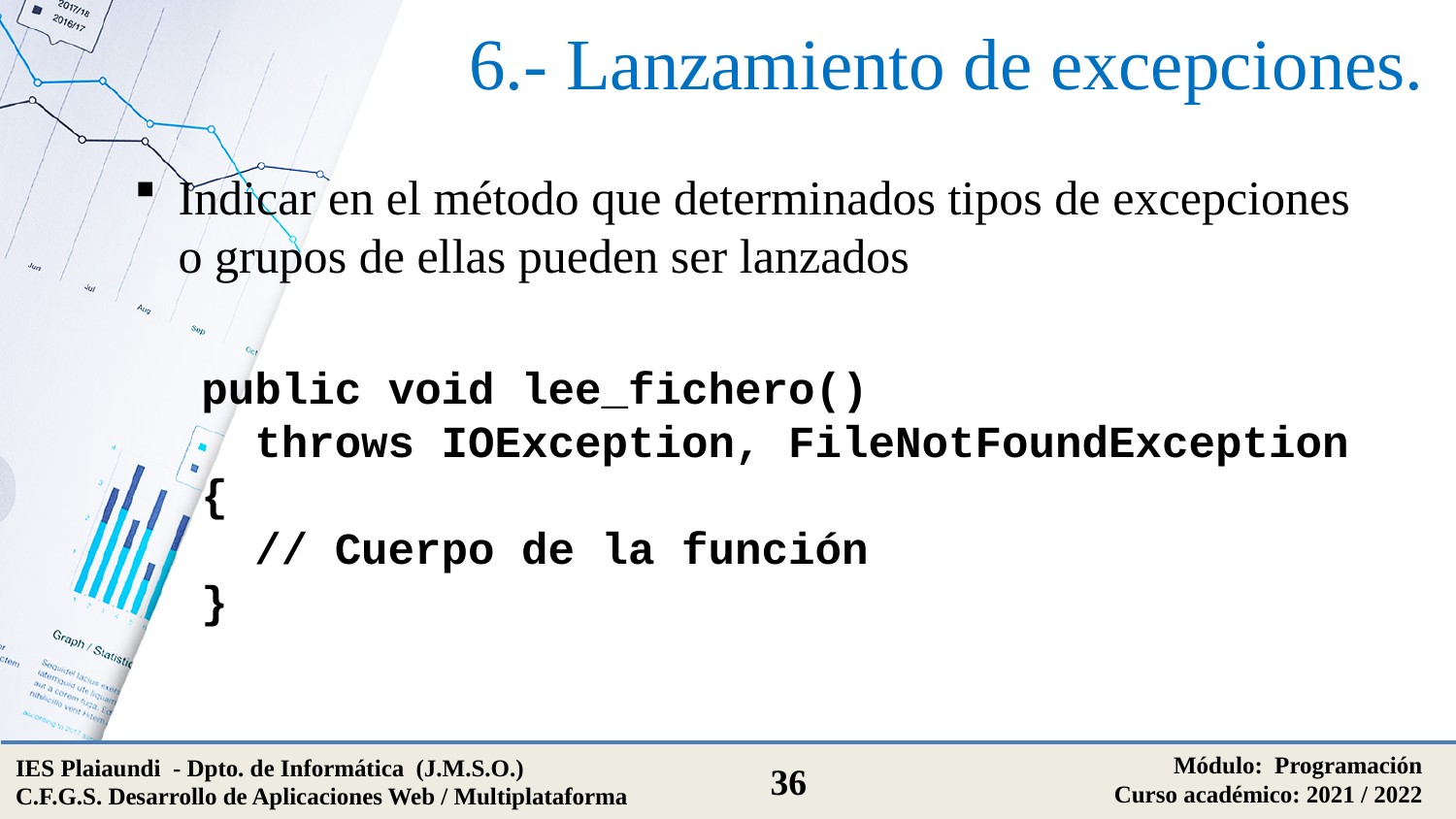

# 6.- Lanzamiento de excepciones.
Indicar en el método que determinados tipos de excepciones o grupos de ellas pueden ser lanzados
public void lee_fichero()
  throws IOException, FileNotFoundException
{
  // Cuerpo de la función
}

Módulo:  Programación
Curso académico: 2021 / 2022
IES Plaiaundi  - Dpto. de Informática  (J.M.S.O.)
C.F.G.S. Desarrollo de Aplicaciones Web / Multiplataforma
36